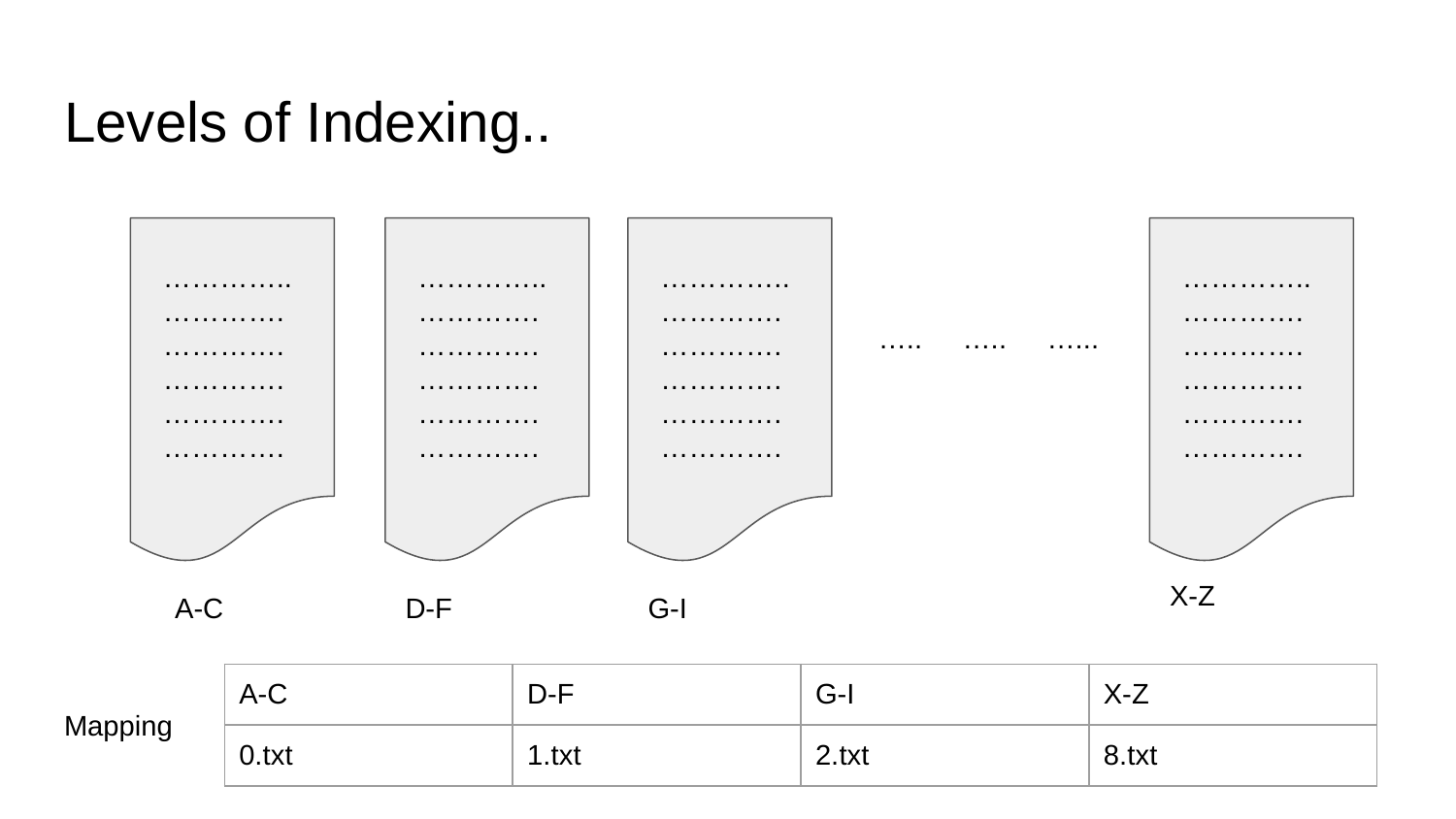

# Levels of Indexing..

…………..
………….
………….
………….
………….
………….
…………..
………….
………….
………….
………….
………….
…………..
………….
………….
………….
………….
………….
…………..
………….
………….
………….
………….
………….
…..     …..     …...
X-Z
A-C
D-F
G-I
| A-C | D-F | G-I | X-Z |
| --- | --- | --- | --- |
| 0.txt | 1.txt | 2.txt | 8.txt |
Mapping